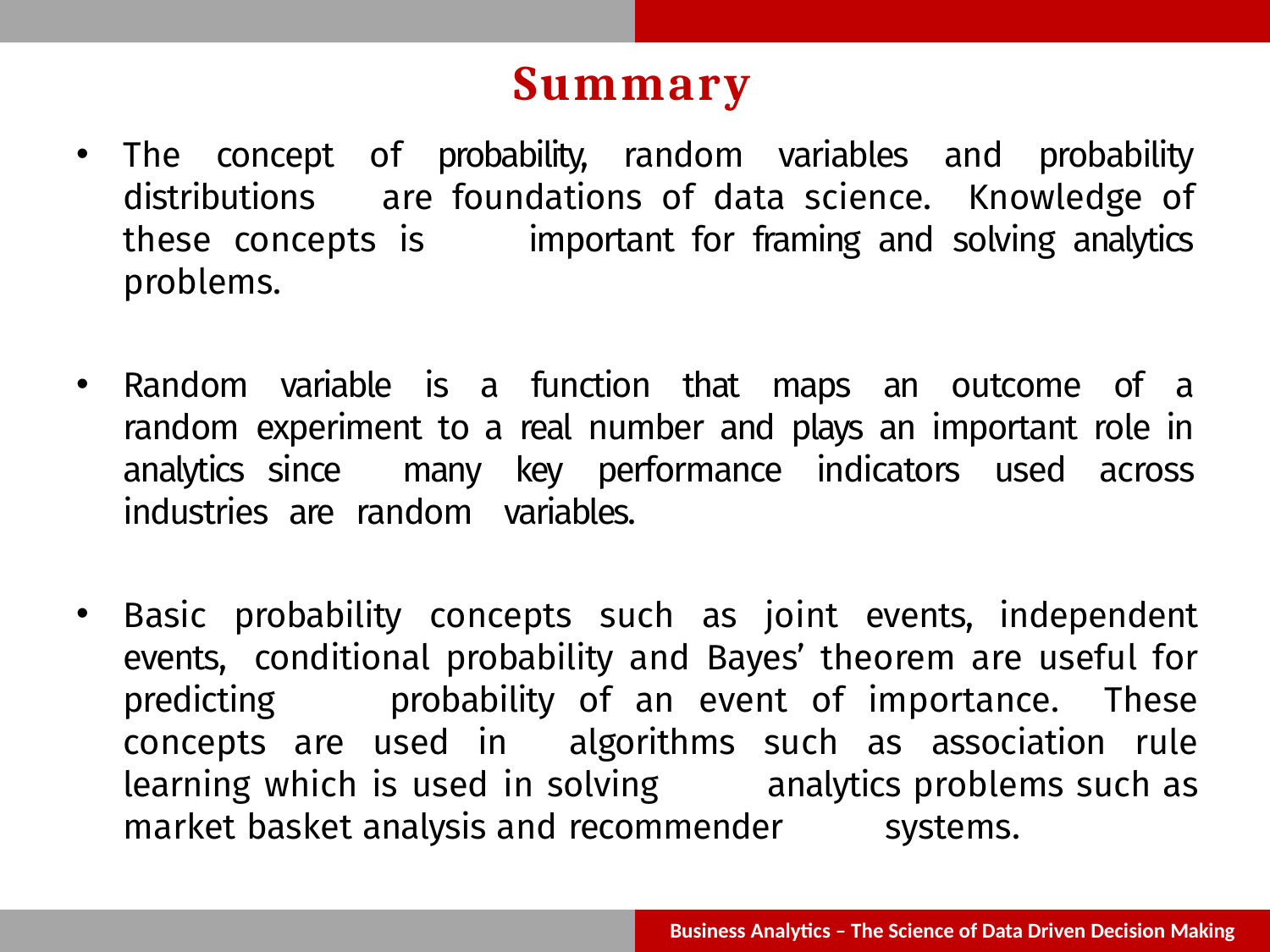

# Summary
The concept of probability, random variables and probability distributions 	are foundations of data science.  Knowledge of these concepts is 	important for framing and solving analytics problems.

Random variable is a function that maps an outcome of a random 	experiment to a real number and plays an important role in analytics since 	many key performance indicators used across industries are random 	variables.

Basic probability concepts such as joint events, independent events, 	conditional probability and Bayes’ theorem are useful for predicting 	probability of an event of importance.  These concepts are used in 	algorithms such as association rule learning which is used in solving 	analytics problems such as market basket analysis and recommender 	systems.
Business Analytics – The Science of Data Driven Decision Making